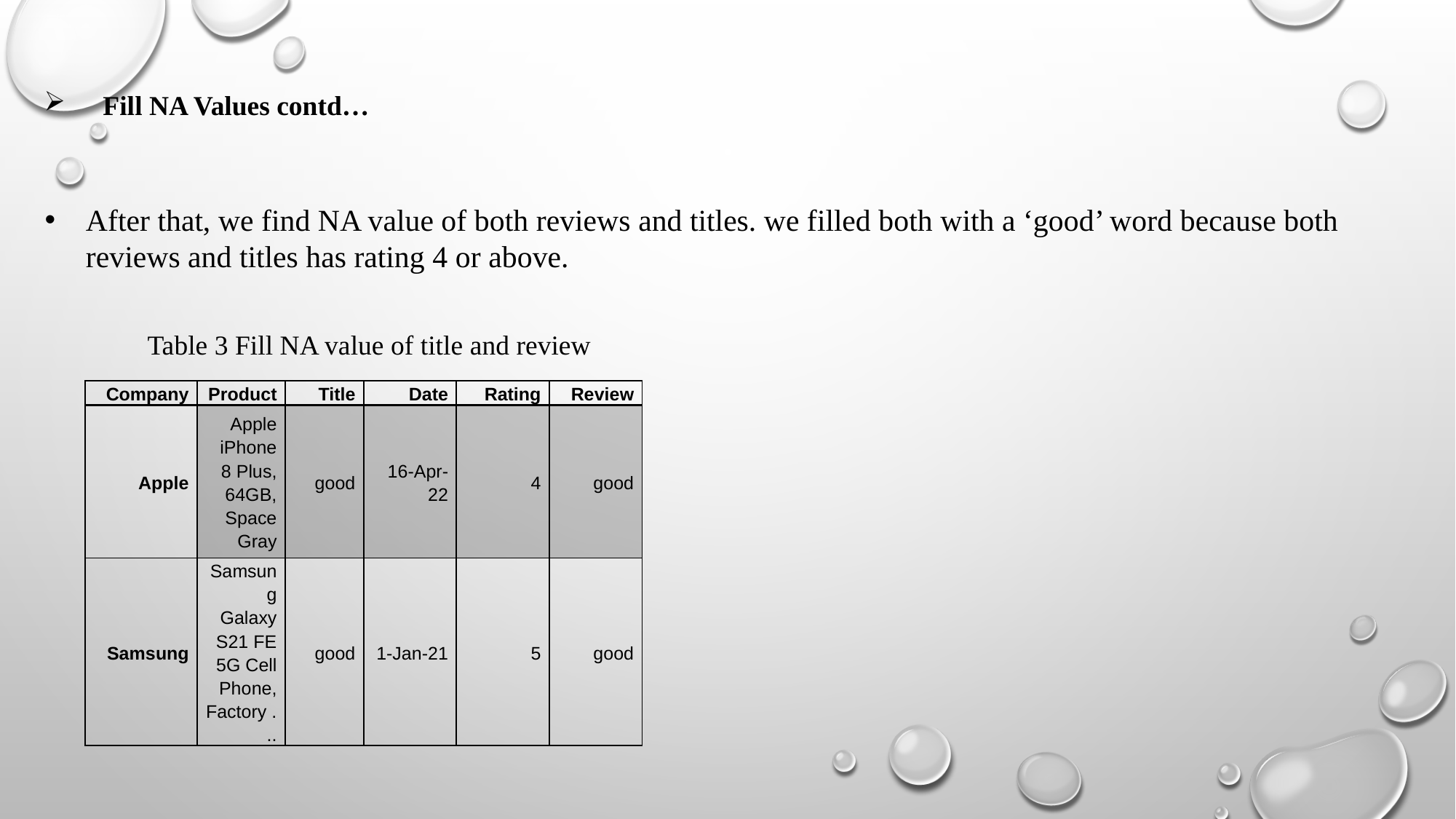

Fill NA Values contd…
After that, we find NA value of both reviews and titles. we filled both with a ‘good’ word because both reviews and titles has rating 4 or above.

Table 3 Fill NA value of title and review
| Company | Product | Title | Date | Rating | Review |
| --- | --- | --- | --- | --- | --- |
| Apple | Apple iPhone 8 Plus, 64GB, Space Gray | good | 16-Apr-22 | 4 | good |
| Samsung | Samsung Galaxy S21 FE 5G Cell Phone, Factory ... | good | 1-Jan-21 | 5 | good |